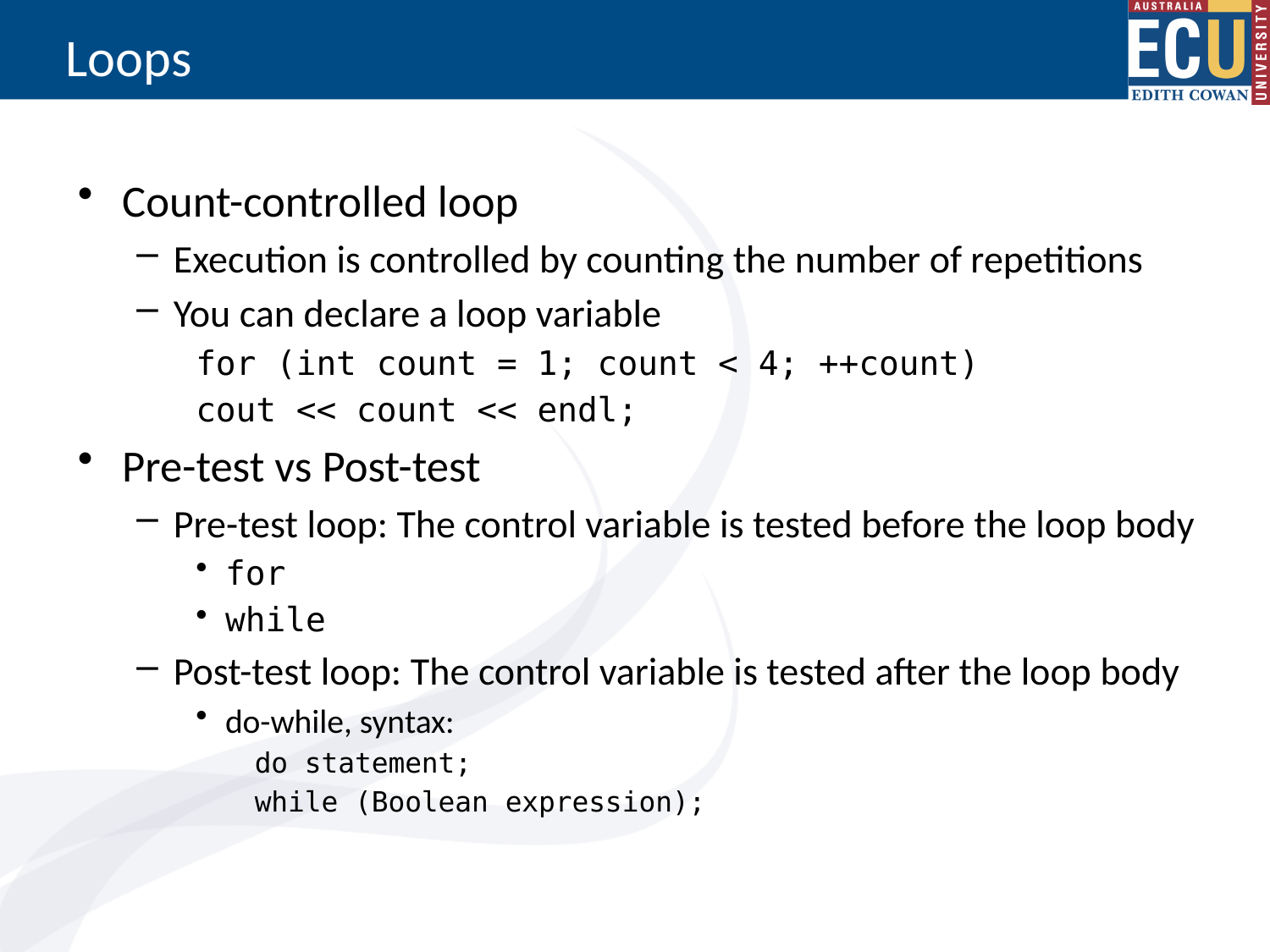

# Loops
Count-controlled loop
Execution is controlled by counting the number of repetitions
You can declare a loop variable
for (int count = 1; count < 4; ++count)
	cout << count << endl;
Pre-test vs Post-test
Pre-test loop: The control variable is tested before the loop body
for
while
Post-test loop: The control variable is tested after the loop body
do-while, syntax:
do statement;
while (Boolean expression);